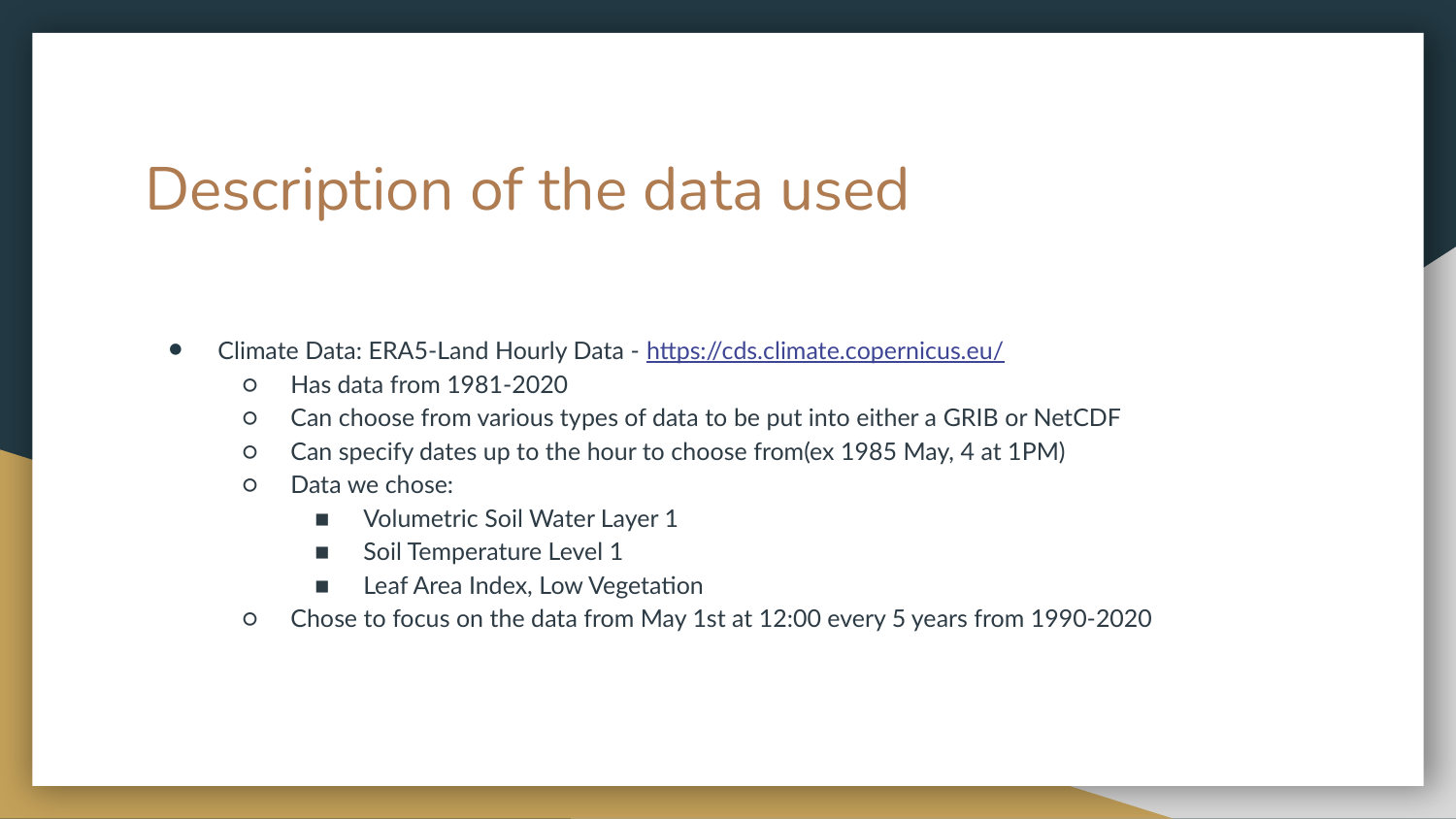

# Description of the data used

Climate Data: ERA5-Land Hourly Data - https://cds.climate.copernicus.eu/
Has data from 1981-2020
Can choose from various types of data to be put into either a GRIB or NetCDF
Can specify dates up to the hour to choose from(ex 1985 May, 4 at 1PM)
Data we chose:
Volumetric Soil Water Layer 1
Soil Temperature Level 1
Leaf Area Index, Low Vegetation
Chose to focus on the data from May 1st at 12:00 every 5 years from 1990-2020